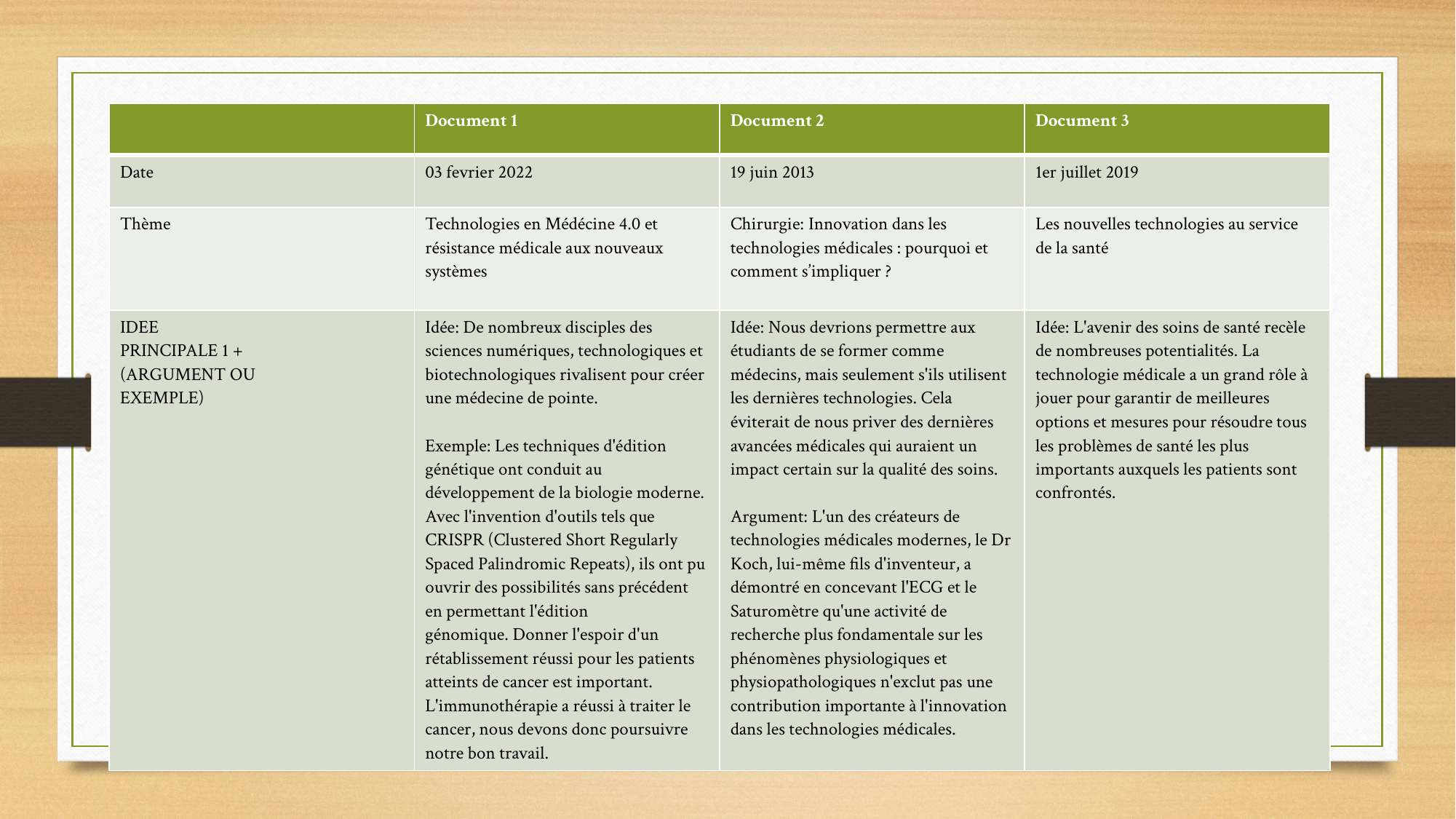

|  | Document 1 | Document 2 | Document 3 |
| --- | --- | --- | --- |
| Date | 03 fevrier 2022 | 19 juin 2013 | 1er juillet 2019 |
| Thème | Technologies en Médécine 4.0 et résistance médicale aux nouveaux systèmes | Chirurgie: Innovation dans les technologies médicales : pourquoi et comment s’impliquer ? | Les nouvelles technologies au service de la santé |
| IDEE PRINCIPALE 1 + (ARGUMENT OU EXEMPLE) | Idée: De nombreux disciples des sciences numériques, technologiques et biotechnologiques rivalisent pour créer une médecine de pointe. Exemple: Les techniques d'édition génétique ont conduit au développement de la biologie moderne. Avec l'invention d'outils tels que CRISPR (Clustered Short Regularly Spaced Palindromic Repeats), ils ont pu ouvrir des possibilités sans précédent en permettant l'édition génomique. Donner l'espoir d'un rétablissement réussi pour les patients atteints de cancer est important. L'immunothérapie a réussi à traiter le cancer, nous devons donc poursuivre notre bon travail. | Idée: Nous devrions permettre aux étudiants de se former comme médecins, mais seulement s'ils utilisent les dernières technologies. Cela éviterait de nous priver des dernières avancées médicales qui auraient un impact certain sur la qualité des soins. Argument: L'un des créateurs de technologies médicales modernes, le Dr Koch, lui-même fils d'inventeur, a démontré en concevant l'ECG et le Saturomètre qu'une activité de recherche plus fondamentale sur les phénomènes physiologiques et physiopathologiques n'exclut pas une contribution importante à l'innovation dans les technologies médicales. | Idée: L'avenir des soins de santé recèle de nombreuses potentialités. La technologie médicale a un grand rôle à jouer pour garantir de meilleures options et mesures pour résoudre tous les problèmes de santé les plus importants auxquels les patients sont confrontés. |